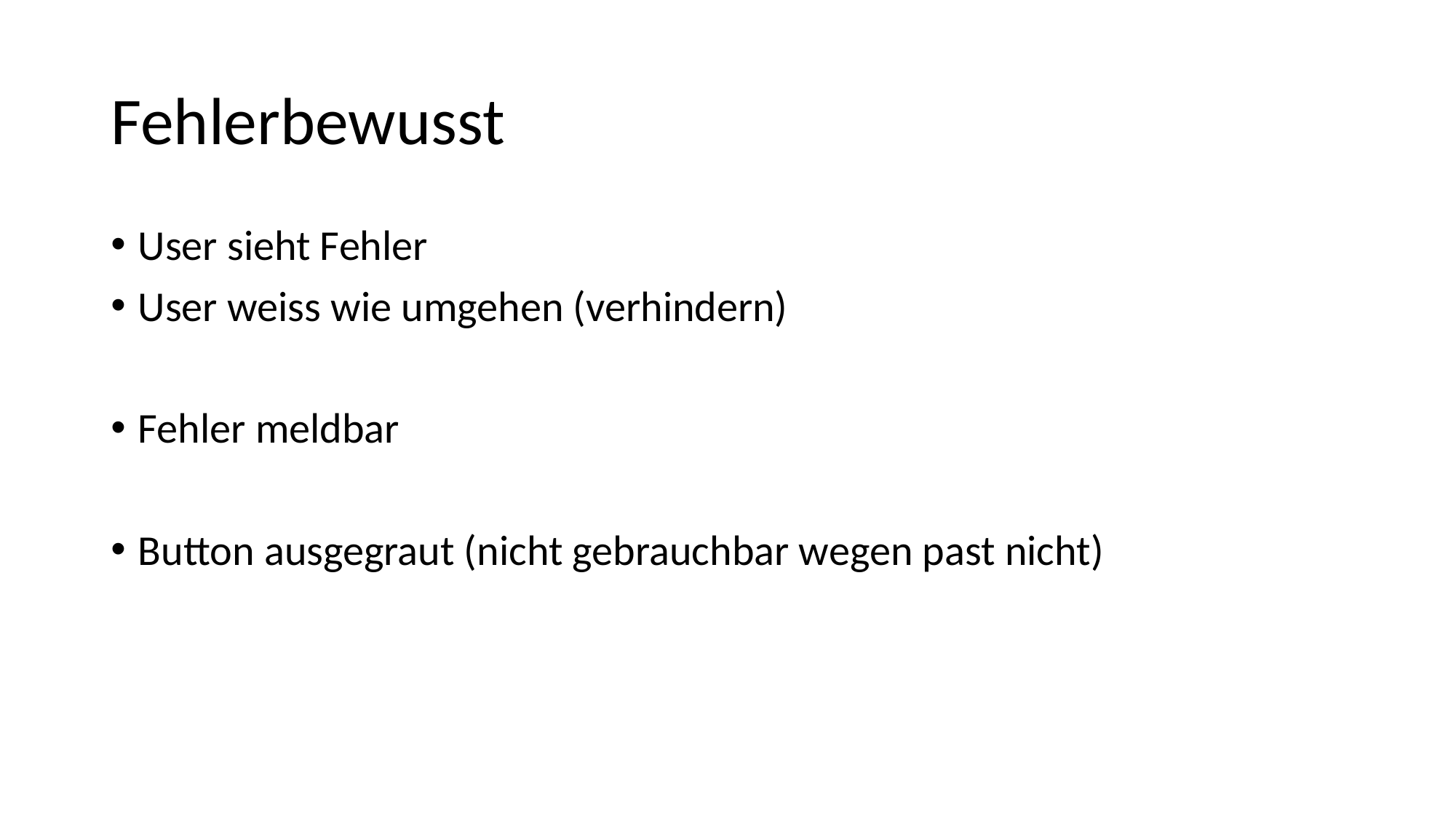

# Fehlerbewusst
User sieht Fehler
User weiss wie umgehen (verhindern)

Fehler meldbar

Button ausgegraut (nicht gebrauchbar wegen past nicht)